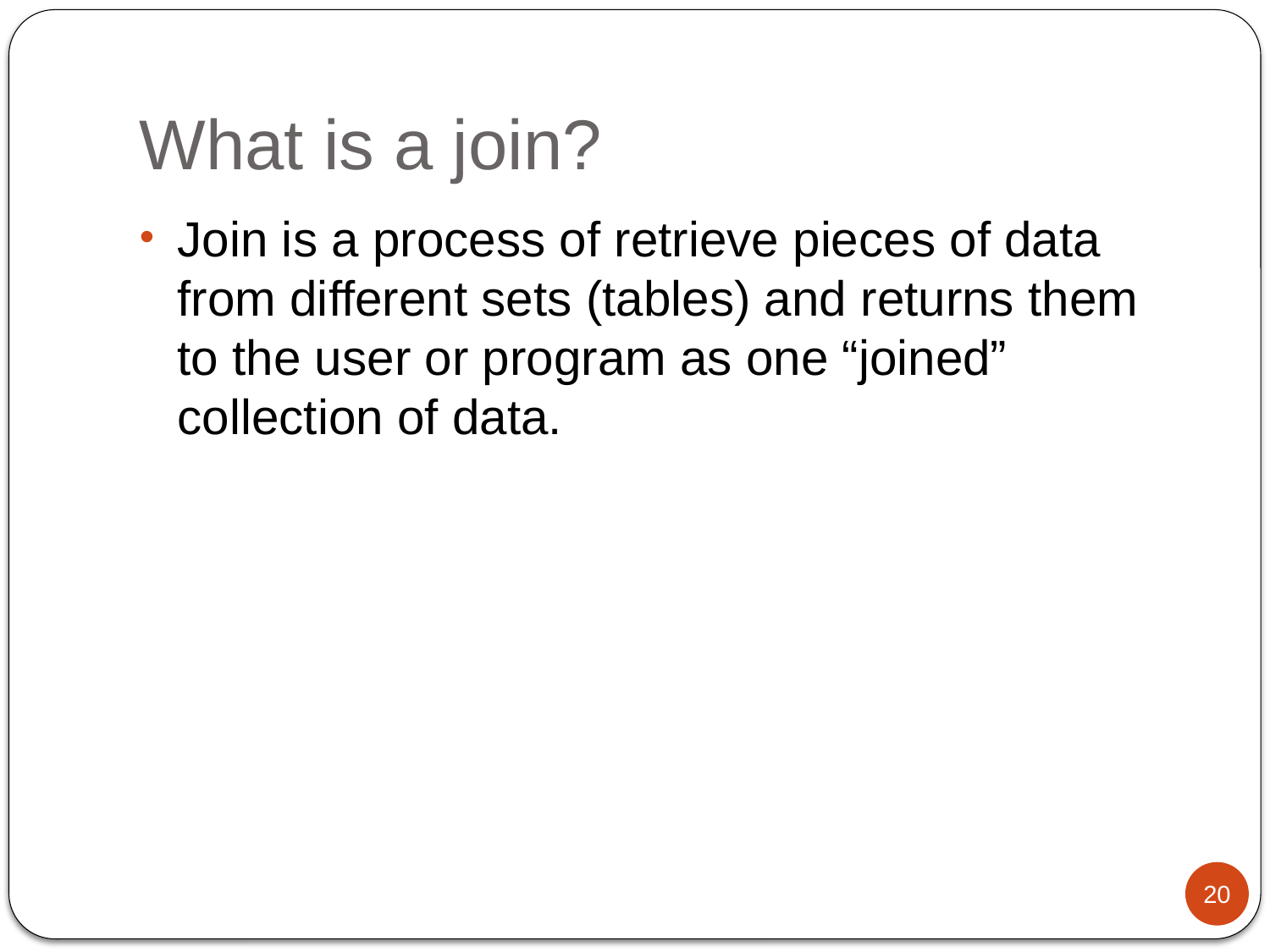

# What is a join?
Join is a process of retrieve pieces of data from different sets (tables) and returns them to the user or program as one “joined” collection of data.
20